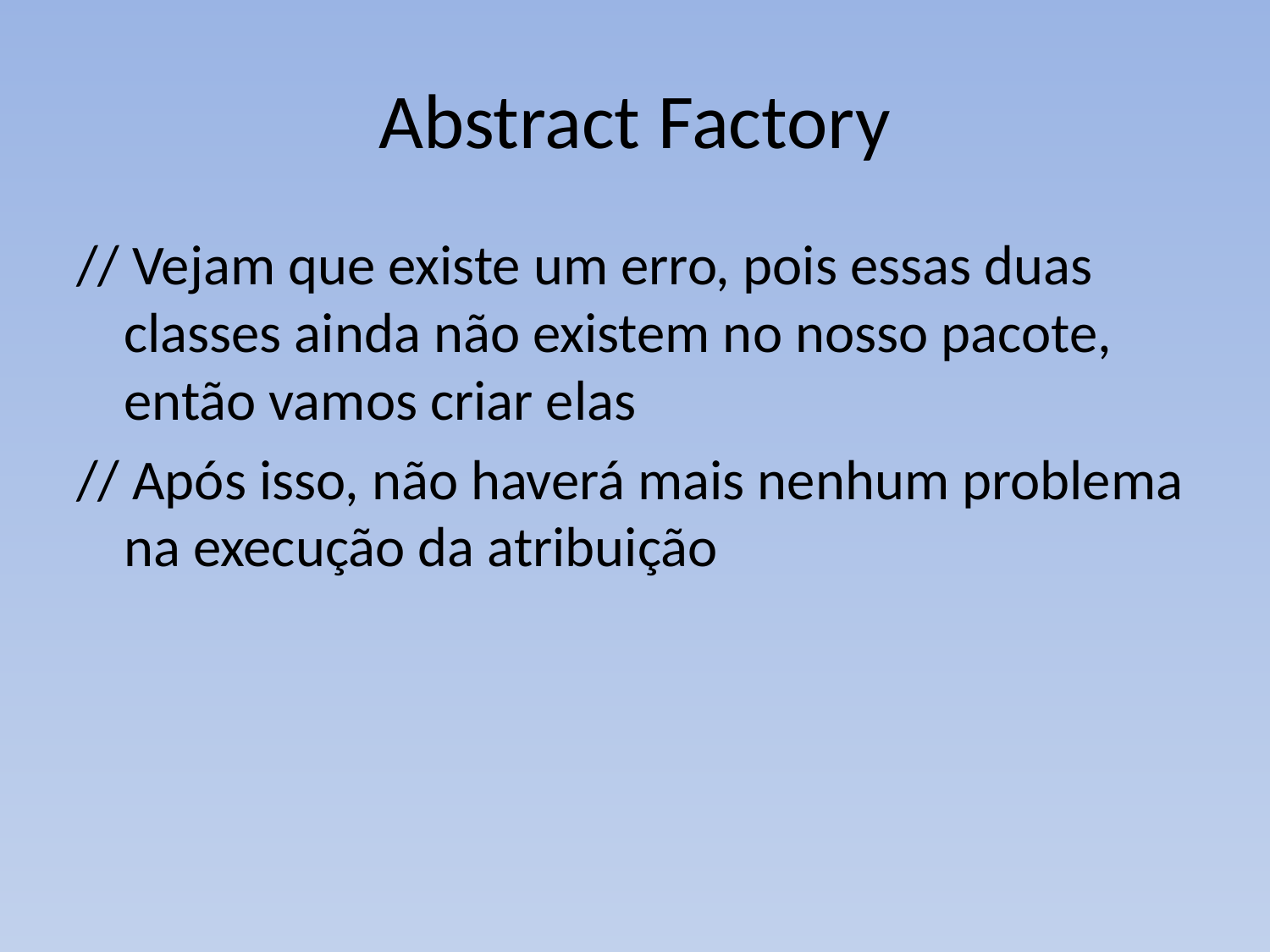

# Abstract Factory
// Vejam que existe um erro, pois essas duas classes ainda não existem no nosso pacote, então vamos criar elas
// Após isso, não haverá mais nenhum problema na execução da atribuição